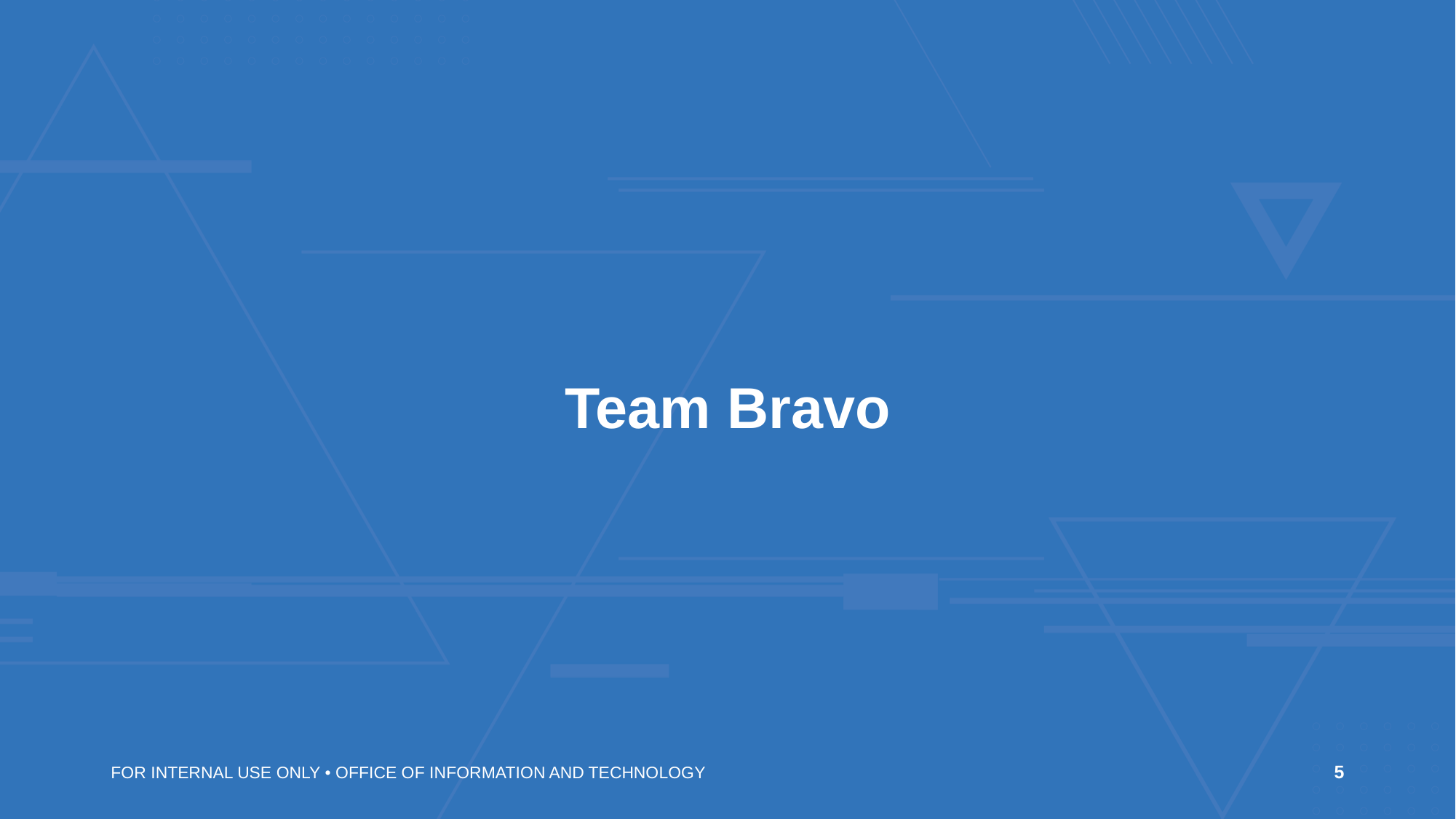

# Team Bravo
FOR INTERNAL USE ONLY • OFFICE OF INFORMATION AND TECHNOLOGY
5